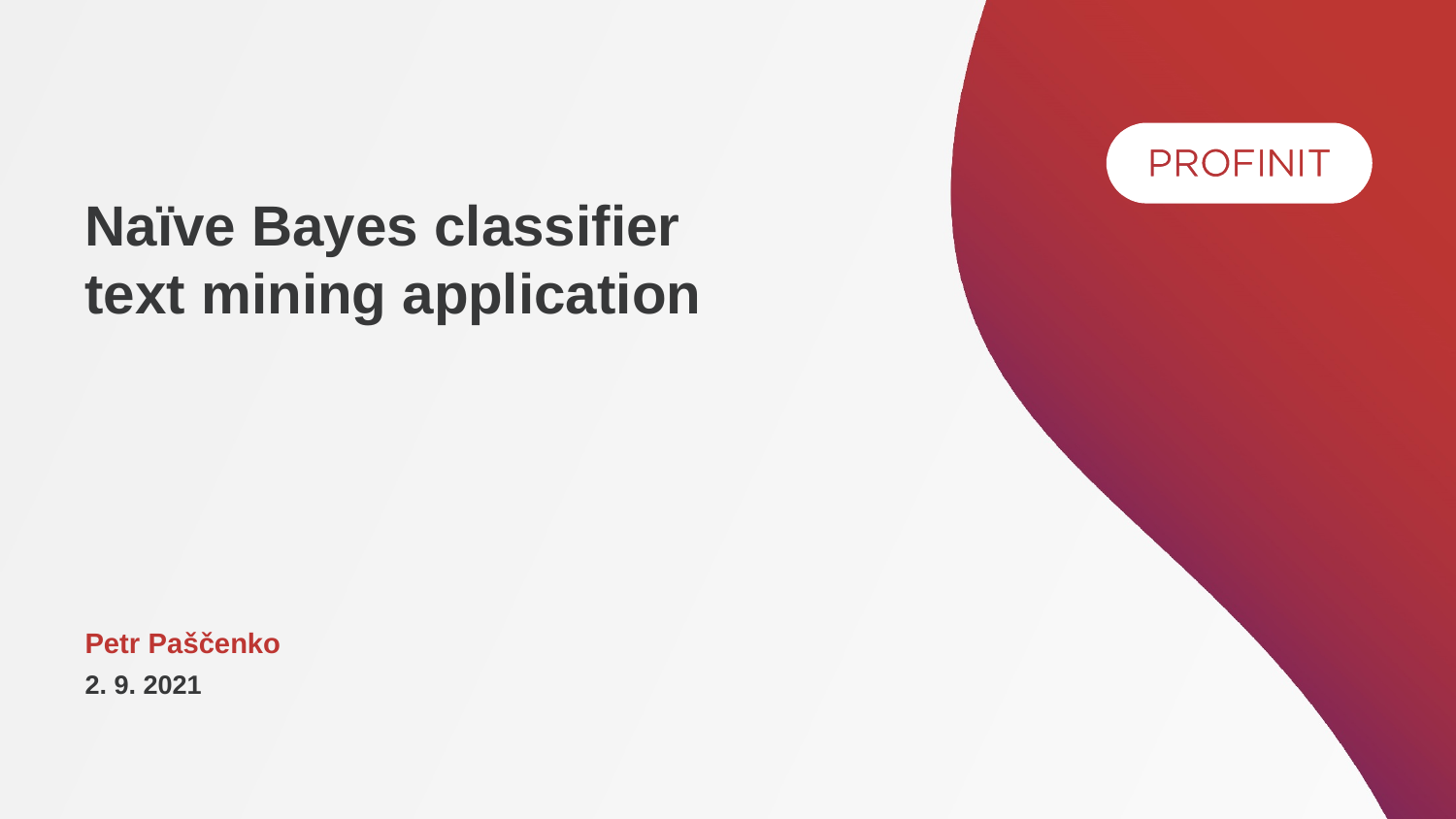

# Naïve Bayes classifier text mining application
Petr Paščenko
2. 9. 2021